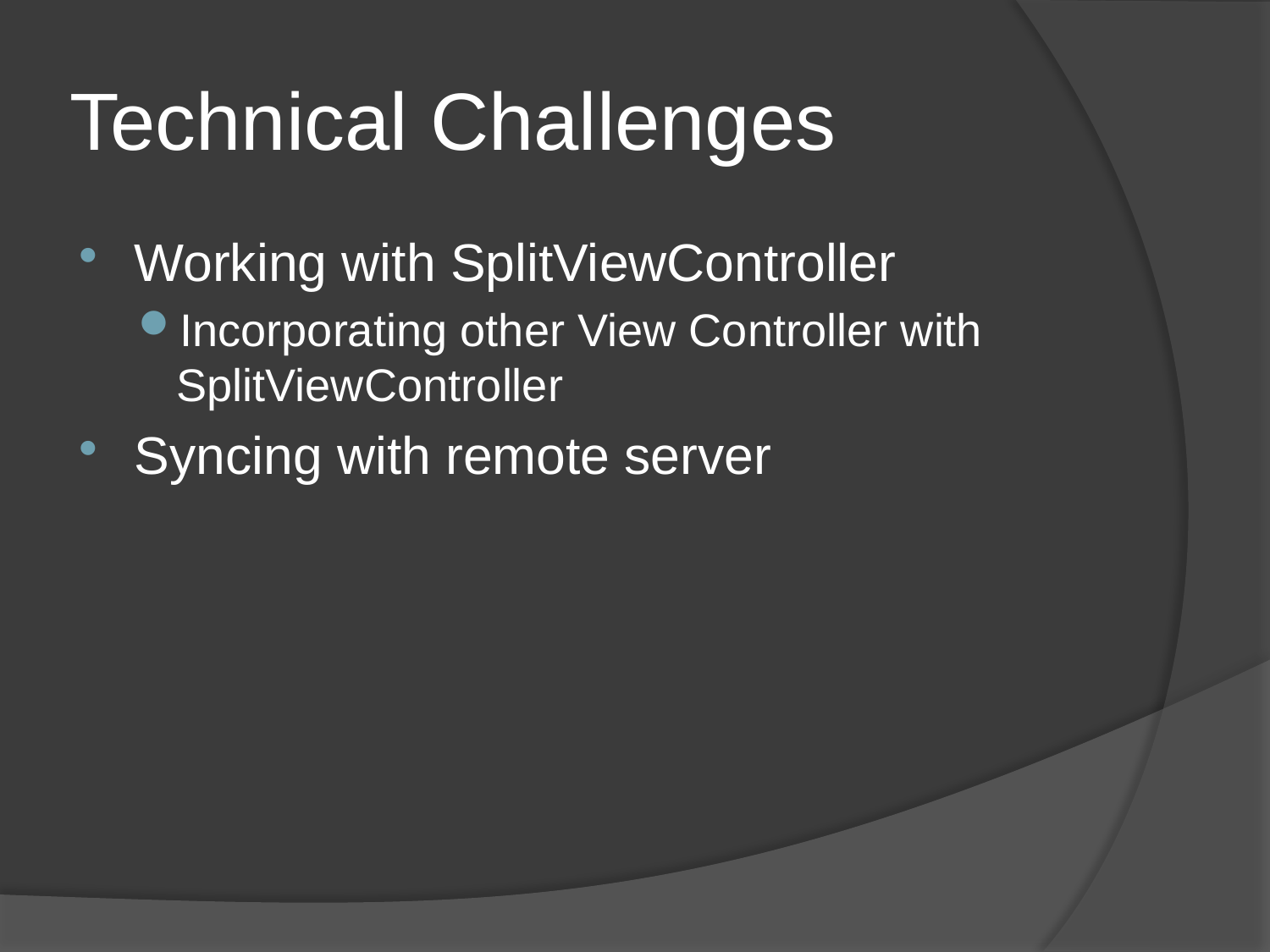

# Technical Challenges
Working with SplitViewController
Incorporating other View Controller with SplitViewController
Syncing with remote server